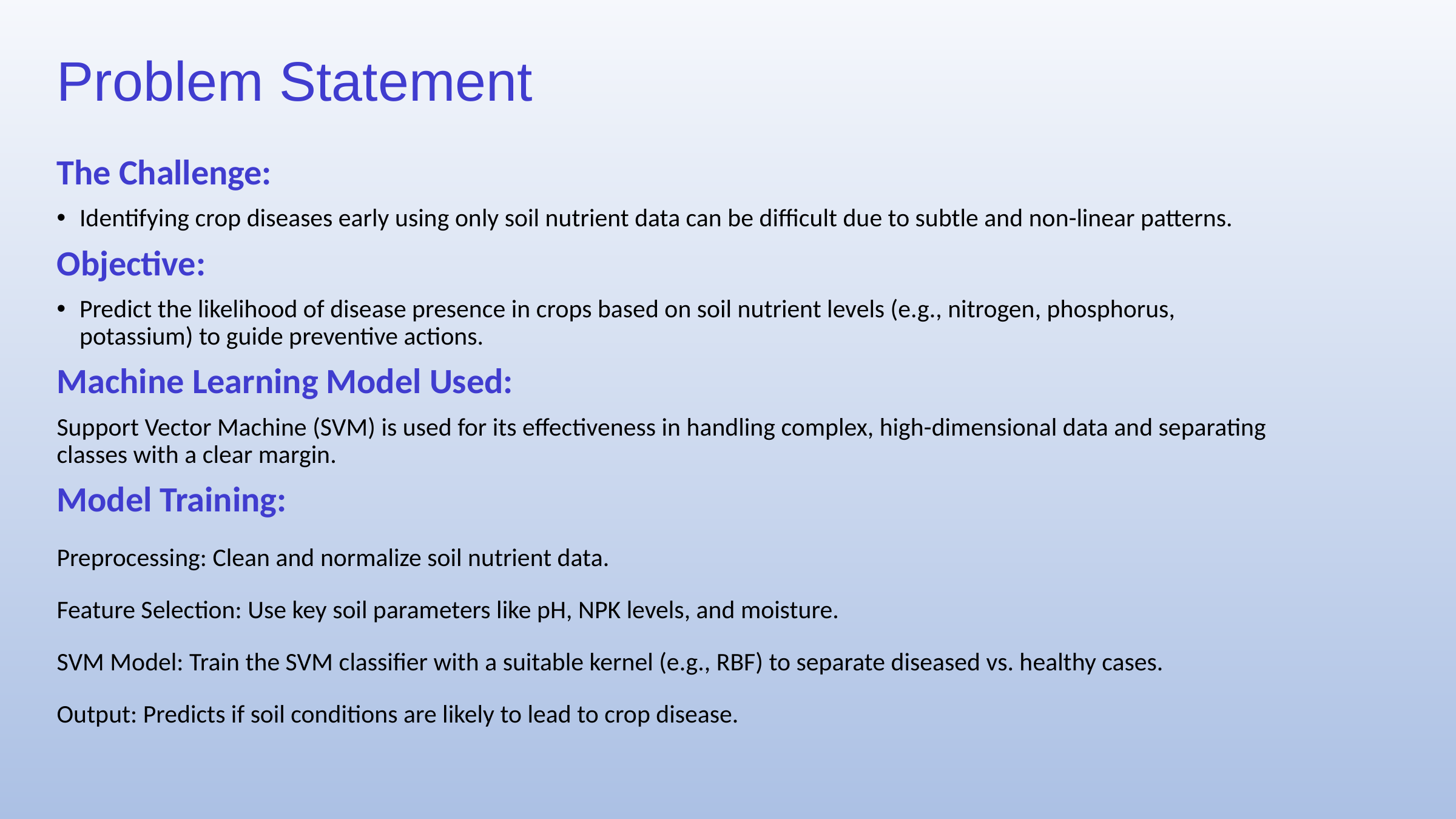

# Problem Statement
The Challenge:
Identifying crop diseases early using only soil nutrient data can be difficult due to subtle and non-linear patterns.
Objective:
Predict the likelihood of disease presence in crops based on soil nutrient levels (e.g., nitrogen, phosphorus, potassium) to guide preventive actions.
Machine Learning Model Used:
Support Vector Machine (SVM) is used for its effectiveness in handling complex, high-dimensional data and separating classes with a clear margin.
Model Training:
Preprocessing: Clean and normalize soil nutrient data.
Feature Selection: Use key soil parameters like pH, NPK levels, and moisture.
SVM Model: Train the SVM classifier with a suitable kernel (e.g., RBF) to separate diseased vs. healthy cases.
Output: Predicts if soil conditions are likely to lead to crop disease.